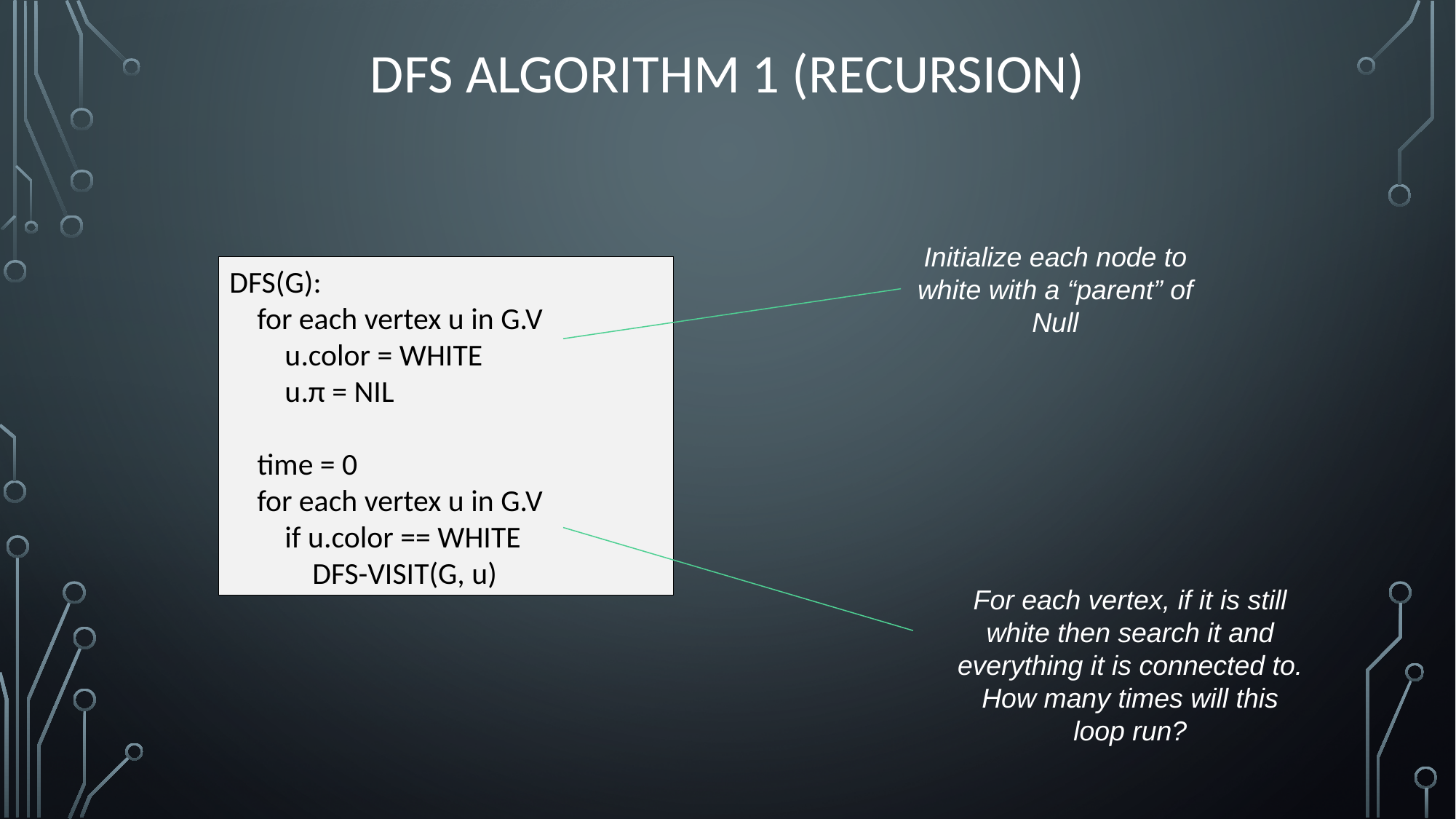

# DFS Algorithm 1 (Recursion)
Initialize each node to white with a “parent” of Null
DFS(G):
    for each vertex u in G.V
        u.color = WHITE
        u.π = NIL

    time = 0
    for each vertex u in G.V
        if u.color == WHITE
            DFS-VISIT(G, u)
For each vertex, if it is still white then search it and everything it is connected to. How many times will this loop run?